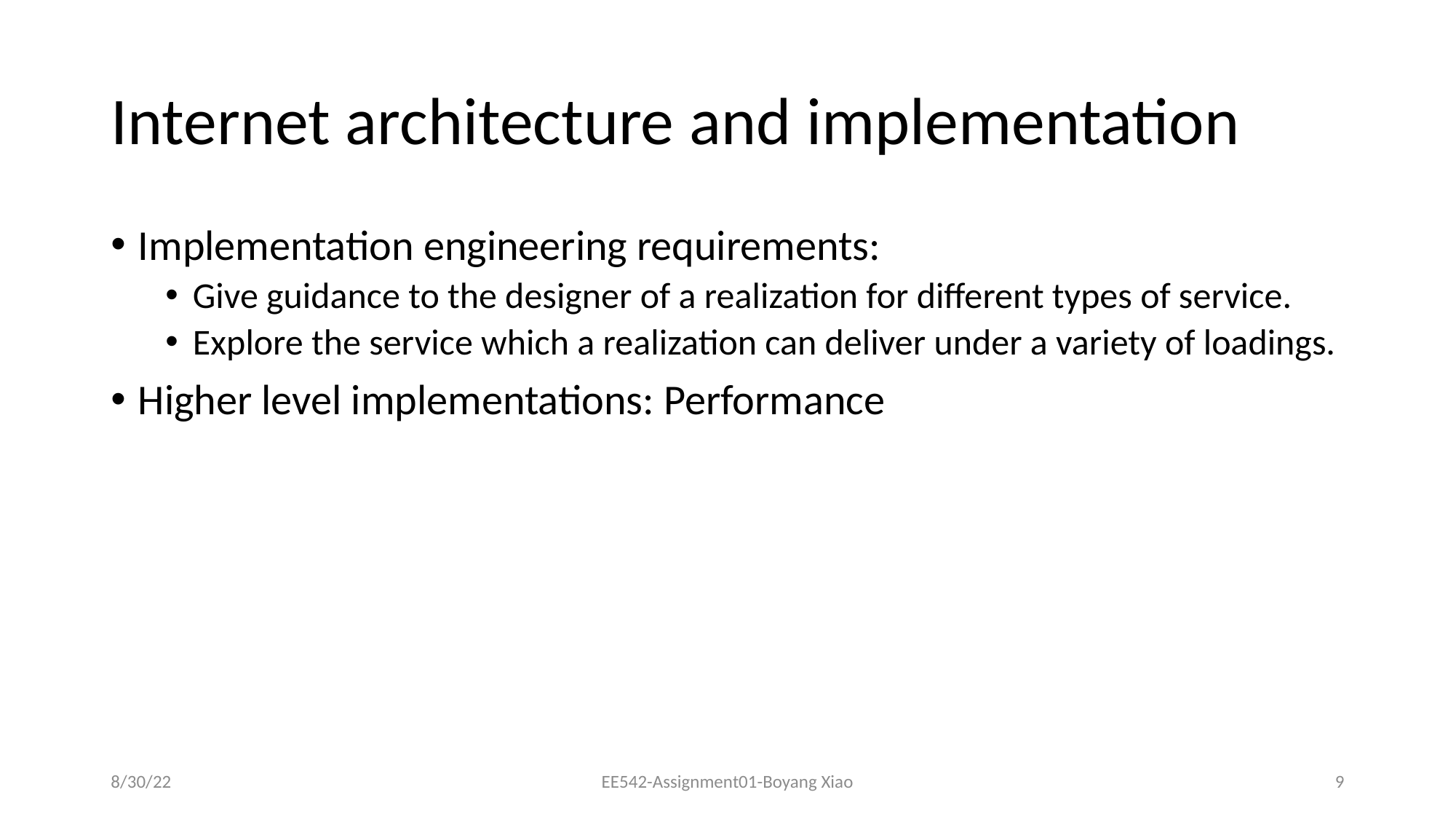

# Internet architecture and implementation
Implementation engineering requirements:
Give guidance to the designer of a realization for different types of service.
Explore the service which a realization can deliver under a variety of loadings.
Higher level implementations: Performance
8/30/22
EE542-Assignment01-Boyang Xiao
9